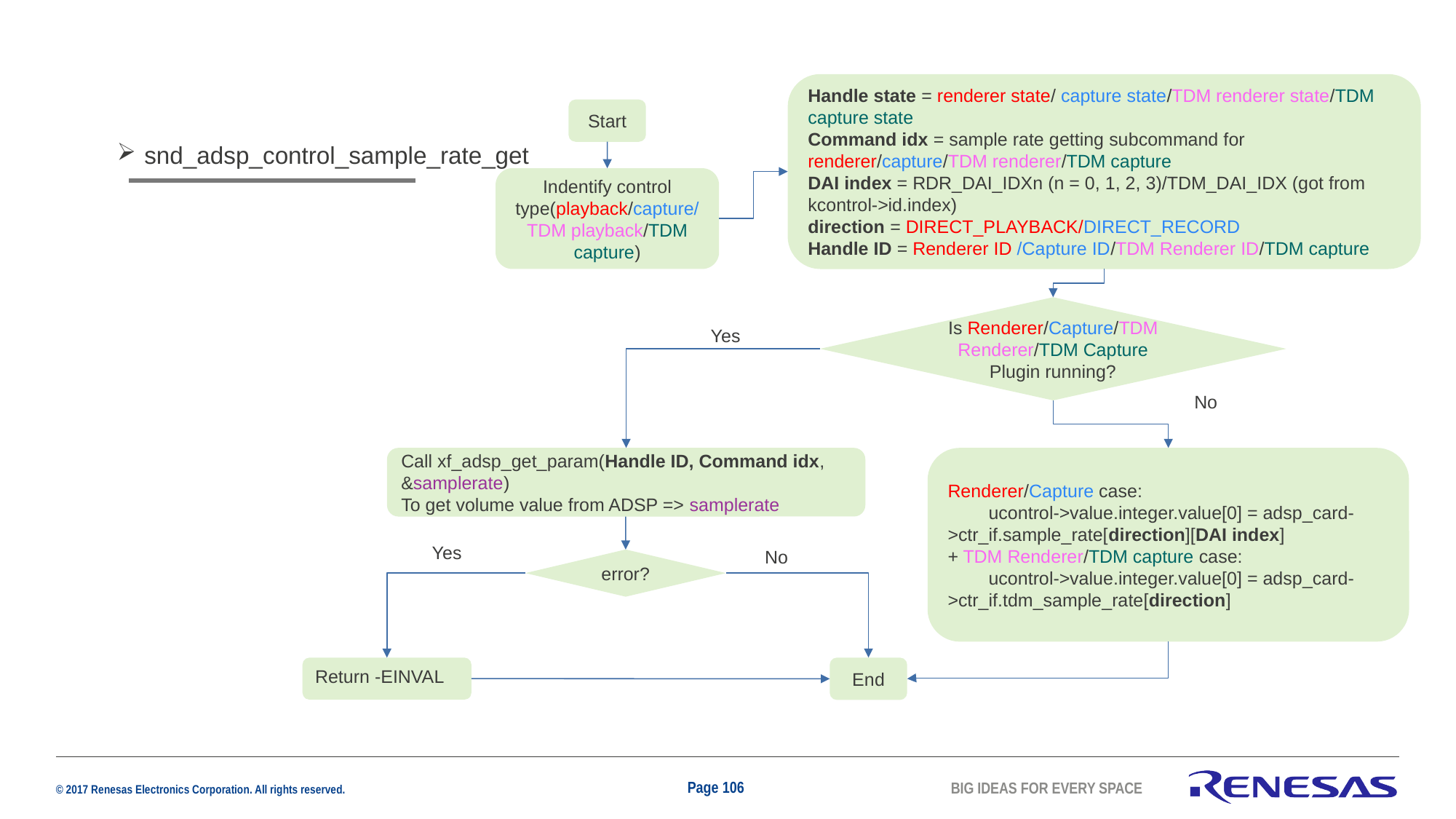

Handle state = renderer state/ capture state/TDM renderer state/TDM capture state
Command idx = sample rate getting subcommand for renderer/capture/TDM renderer/TDM capture
DAI index = RDR_DAI_IDXn (n = 0, 1, 2, 3)/TDM_DAI_IDX (got from kcontrol->id.index)
direction = DIRECT_PLAYBACK/DIRECT_RECORD
Handle ID = Renderer ID /Capture ID/TDM Renderer ID/TDM capture
Start
snd_adsp_control_sample_rate_get
Indentify control type(playback/capture/TDM playback/TDM capture)
Is Renderer/Capture/TDM Renderer/TDM Capture Plugin running?
Yes
No
Call xf_adsp_get_param(Handle ID, Command idx, &samplerate)
To get volume value from ADSP => samplerate
Renderer/Capture case:
        ucontrol->value.integer.value[0] = adsp_card->ctr_if.sample_rate[direction][DAI index]
+ TDM Renderer/TDM capture case:
        ucontrol->value.integer.value[0] = adsp_card->ctr_if.tdm_sample_rate[direction]
Yes
No
error?
Return -EINVAL
End
Page 106